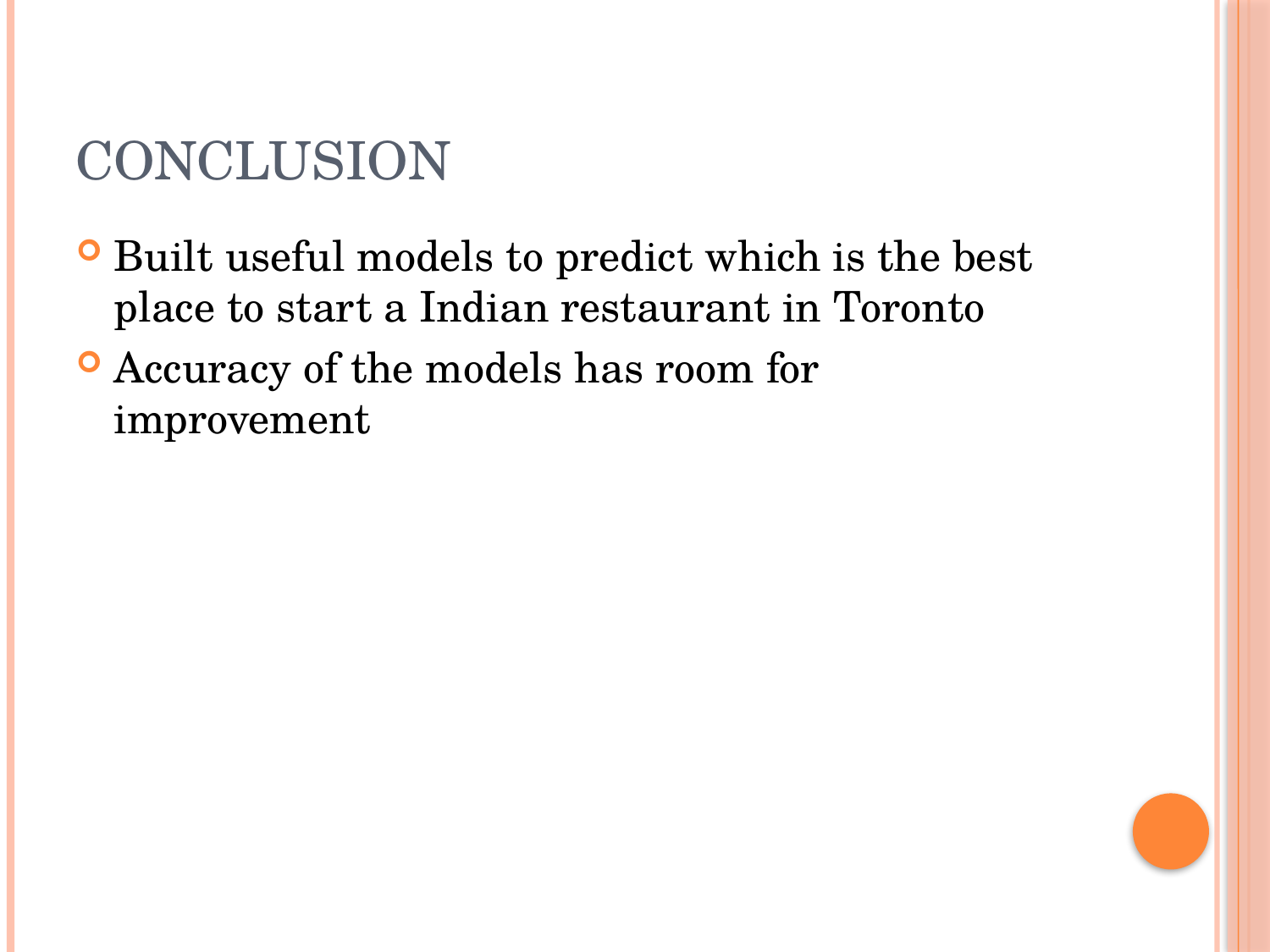

# CONCLUSION
Built useful models to predict which is the best place to start a Indian restaurant in Toronto
Accuracy of the models has room for improvement